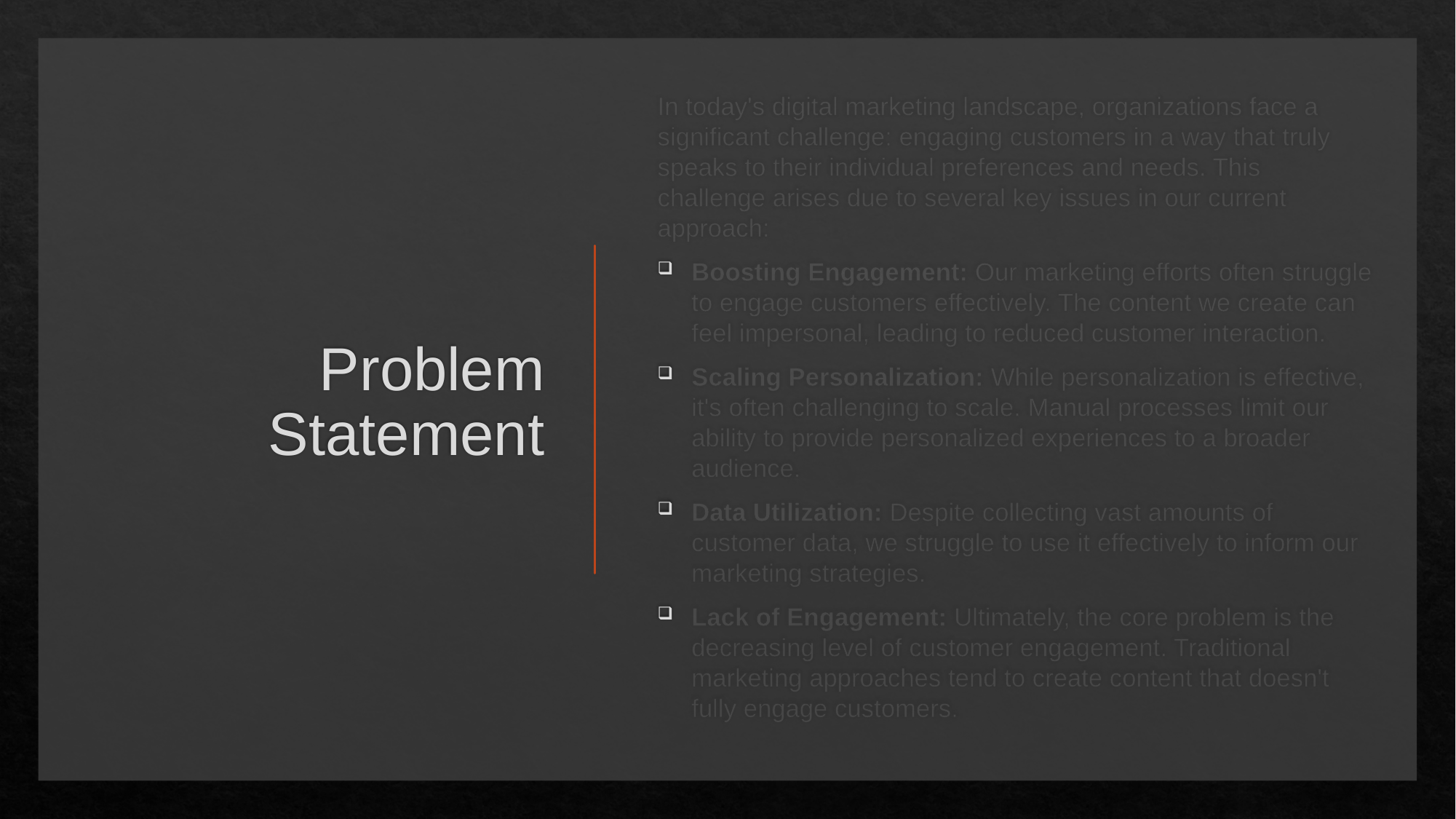

In today's digital marketing landscape, organizations face a significant challenge: engaging customers in a way that truly speaks to their individual preferences and needs. This challenge arises due to several key issues in our current approach:
Boosting Engagement: Our marketing efforts often struggle to engage customers effectively. The content we create can feel impersonal, leading to reduced customer interaction.
Scaling Personalization: While personalization is effective, it's often challenging to scale. Manual processes limit our ability to provide personalized experiences to a broader audience.
Data Utilization: Despite collecting vast amounts of customer data, we struggle to use it effectively to inform our marketing strategies.
Lack of Engagement: Ultimately, the core problem is the decreasing level of customer engagement. Traditional marketing approaches tend to create content that doesn't fully engage customers.

# Problem Statement